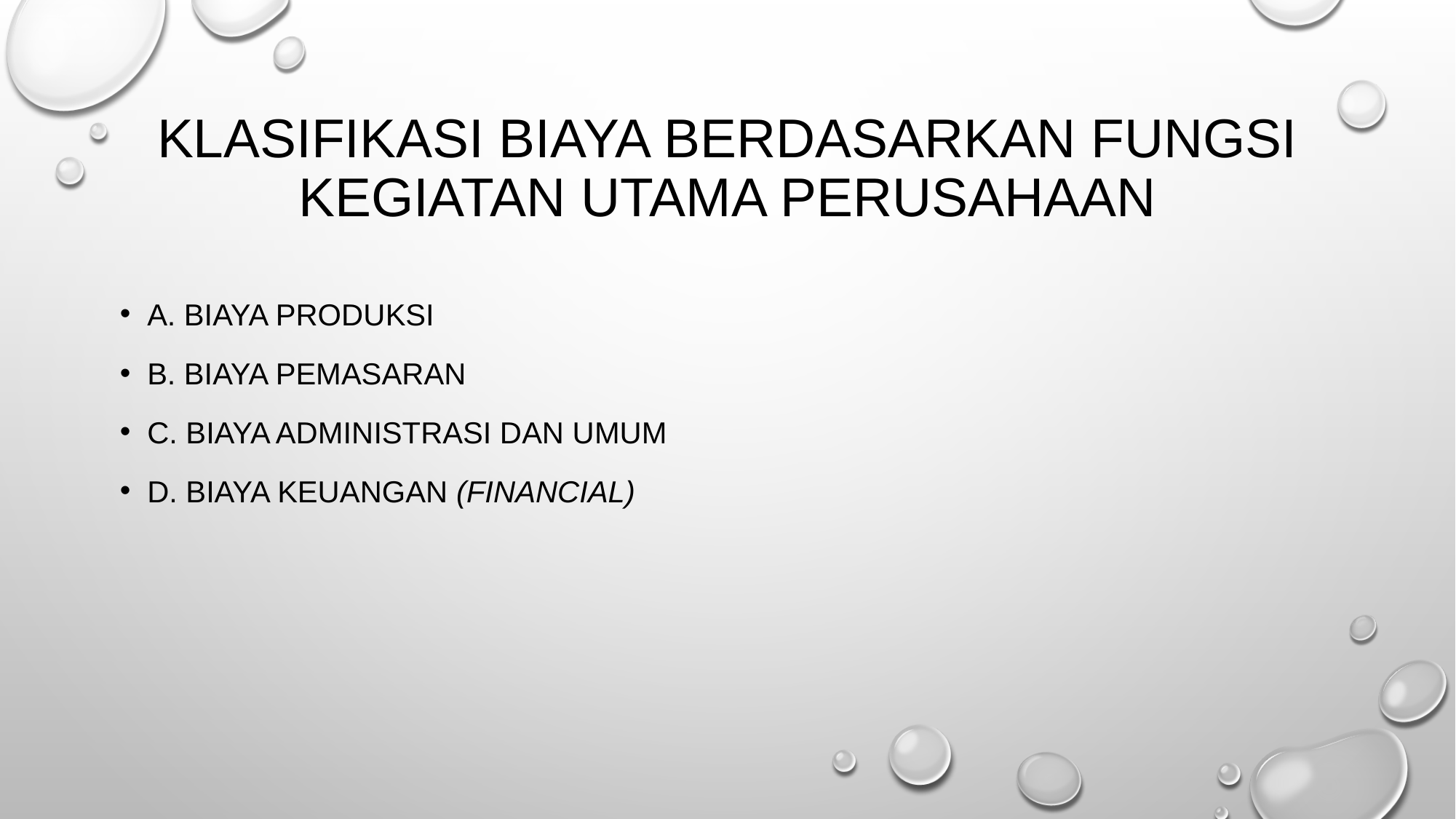

# Klasifikasi biaya berdasarkan fungsi kegiatan utama perusahaan
a. Biaya produksi
b. Biaya pemasaran
c. Biaya administrasi dan umum
d. Biaya keuangan (financial)